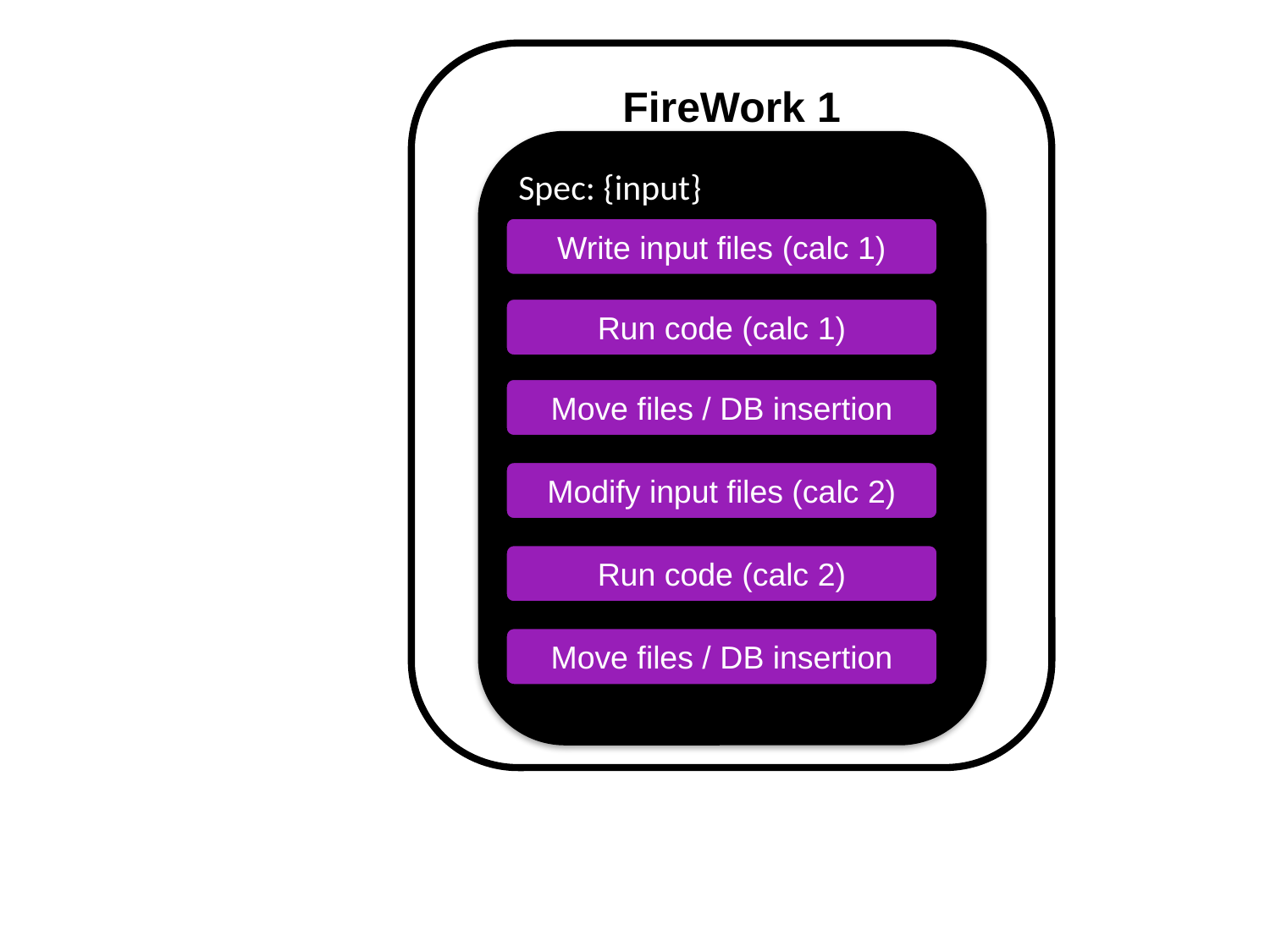

FireWork 1
Spec: {input}

Write input files (calc 1)
Run code (calc 1)
Move files / DB insertion
Modify input files (calc 2)
Run code (calc 2)
Move files / DB insertion